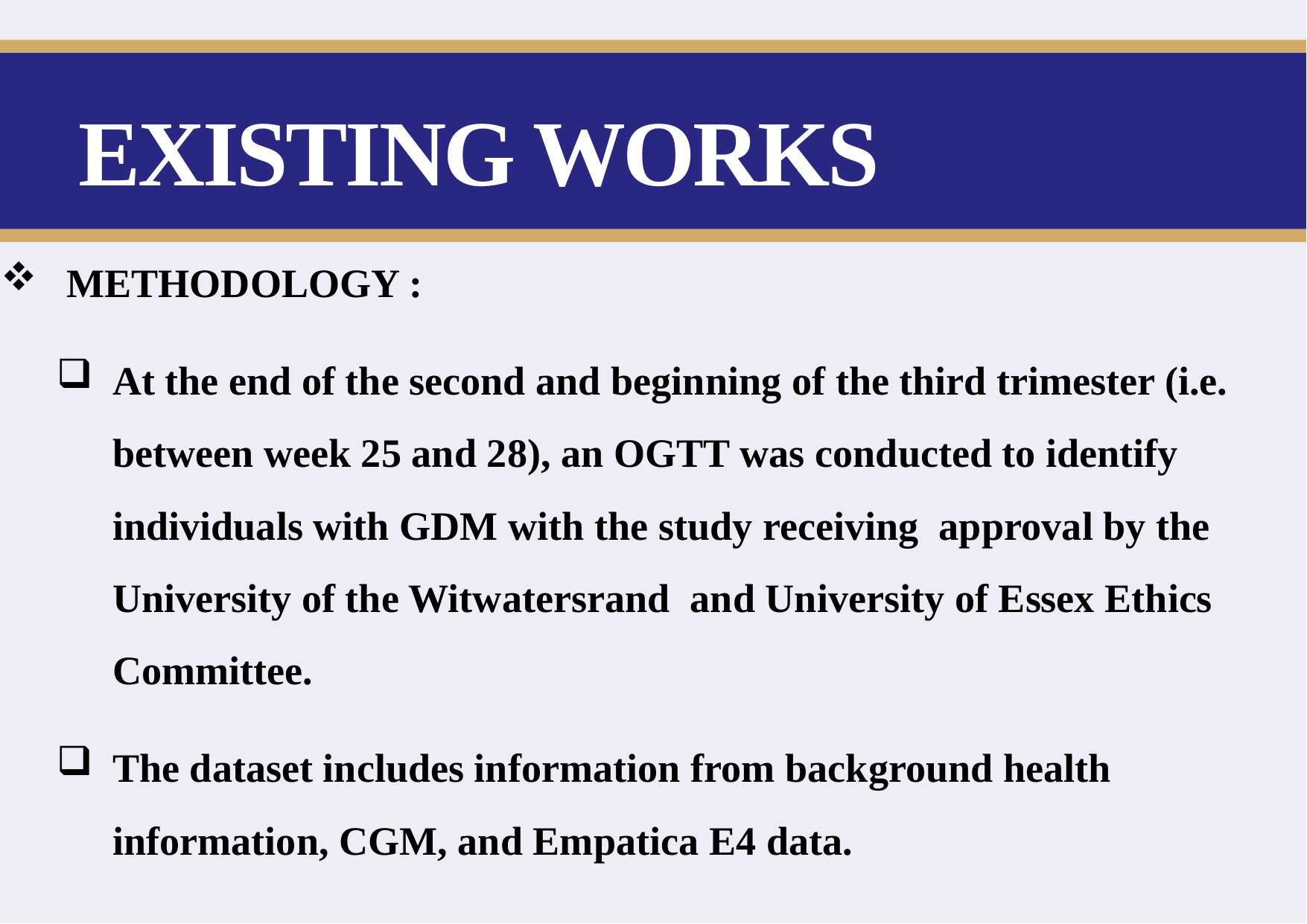

# EXISTING WORKS
 METHODOLOGY :
At the end of the second and beginning of the third trimester (i.e. between week 25 and 28), an OGTT was conducted to identify individuals with GDM with the study receiving  approval by the University of the Witwatersrand  and University of Essex Ethics Committee.
The dataset includes information from background health information, CGM, and Empatica E4 data.